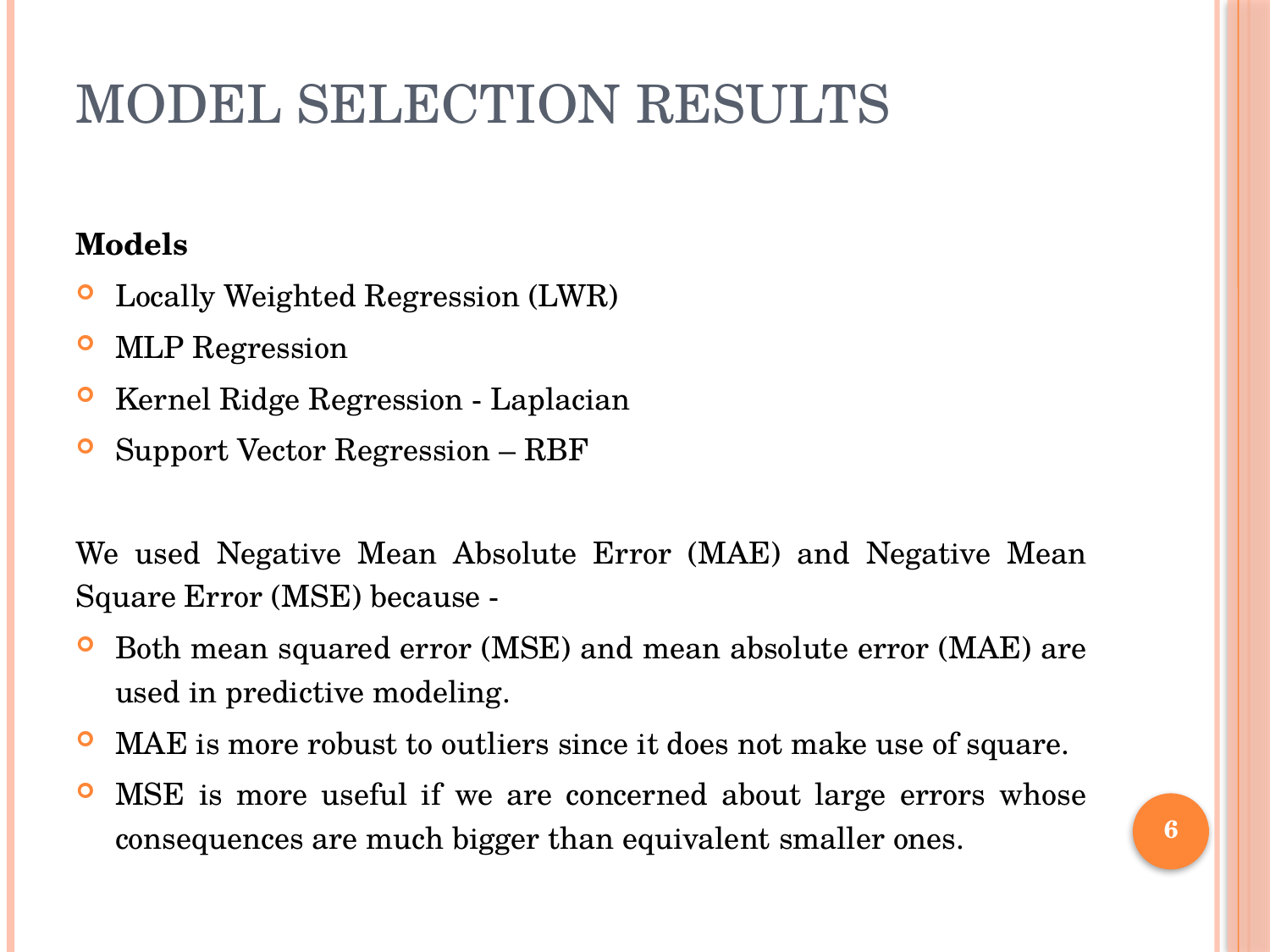

# Model Selection Results
Models
Locally Weighted Regression (LWR)
MLP Regression
Kernel Ridge Regression - Laplacian
Support Vector Regression – RBF

We used Negative Mean Absolute Error (MAE) and Negative Mean Square Error (MSE) because -
Both mean squared error (MSE) and mean absolute error (MAE) are used in predictive modeling.
MAE is more robust to outliers since it does not make use of square.
MSE is more useful if we are concerned about large errors whose consequences are much bigger than equivalent smaller ones.
6